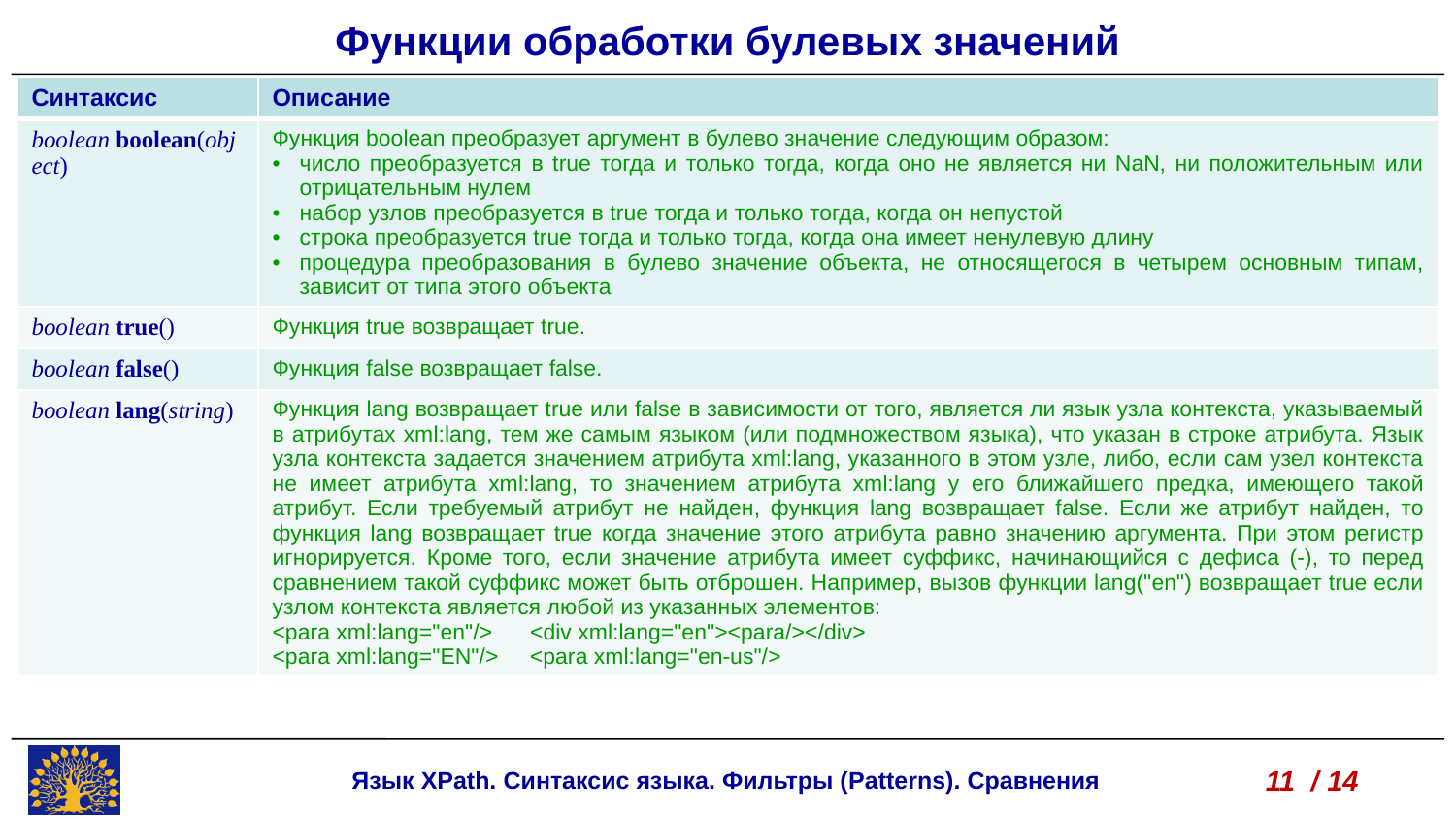

Функции обработки булевых значений
| Синтаксис | Описание |
| --- | --- |
| boolean boolean(object) | Функция boolean преобразует аргумент в булево значение следующим образом: число преобразуется в true тогда и только тогда, когда оно не является ни NaN, ни положительным или отрицательным нулем набор узлов преобразуется в true тогда и только тогда, когда он непустой строка преобразуется true тогда и только тогда, когда она имеет ненулевую длину процедура преобразования в булево значение объекта, не относящегося в четырем основным типам, зависит от типа этого объекта |
| boolean true() | Функция true возвращает true. |
| boolean false() | Функция false возвращает false. |
| boolean lang(string) | Функция lang возвращает true или false в зависимости от того, является ли язык узла контекста, указываемый в атрибутах xml:lang, тем же самым языком (или подмножеством языка), что указан в строке атрибута. Язык узла контекста задается значением атрибута xml:lang, указанного в этом узле, либо, если сам узел контекста не имеет атрибута xml:lang, то значением атрибута xml:lang у его ближайшего предка, имеющего такой атрибут. Если требуемый атрибут не найден, функция lang возвращает false. Если же атрибут найден, то функция lang возвращает true когда значение этого атрибута равно значению аргумента. При этом регистр игнорируется. Кроме того, если значение атрибута имеет суффикс, начинающийся с дефиса (-), то перед сравнением такой суффикс может быть отброшен. Например, вызов функции lang("en") возвращает true если узлом контекста является любой из указанных элементов: <para xml:lang="en"/> <div xml:lang="en"><para/></div> <para xml:lang="EN"/> <para xml:lang="en-us"/> |